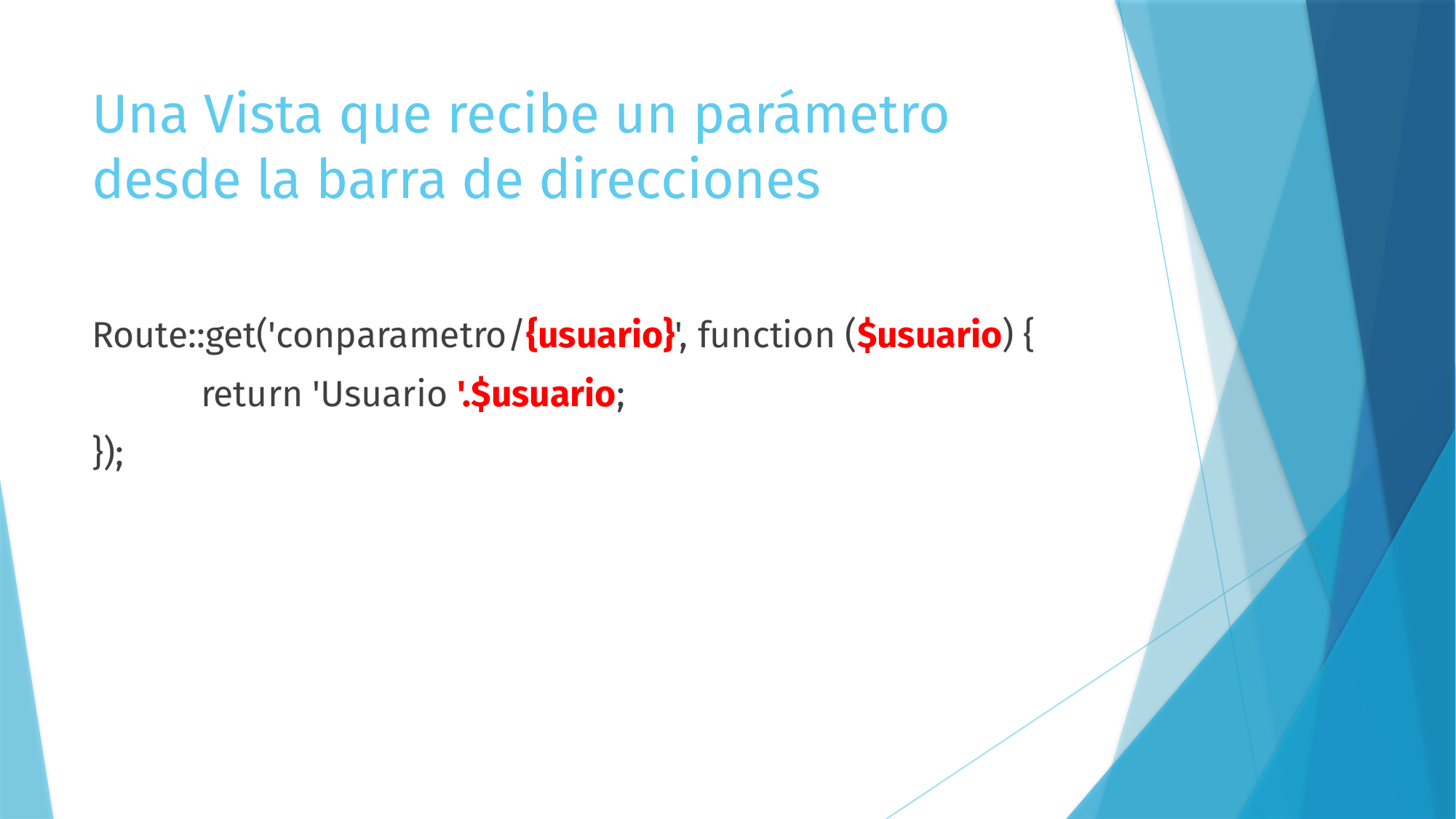

# Una Vista que recibe un parámetro desde la barra de direcciones

Route::get('conparametro/{usuario}', function ($usuario) {
	return 'Usuario '.$usuario;
});